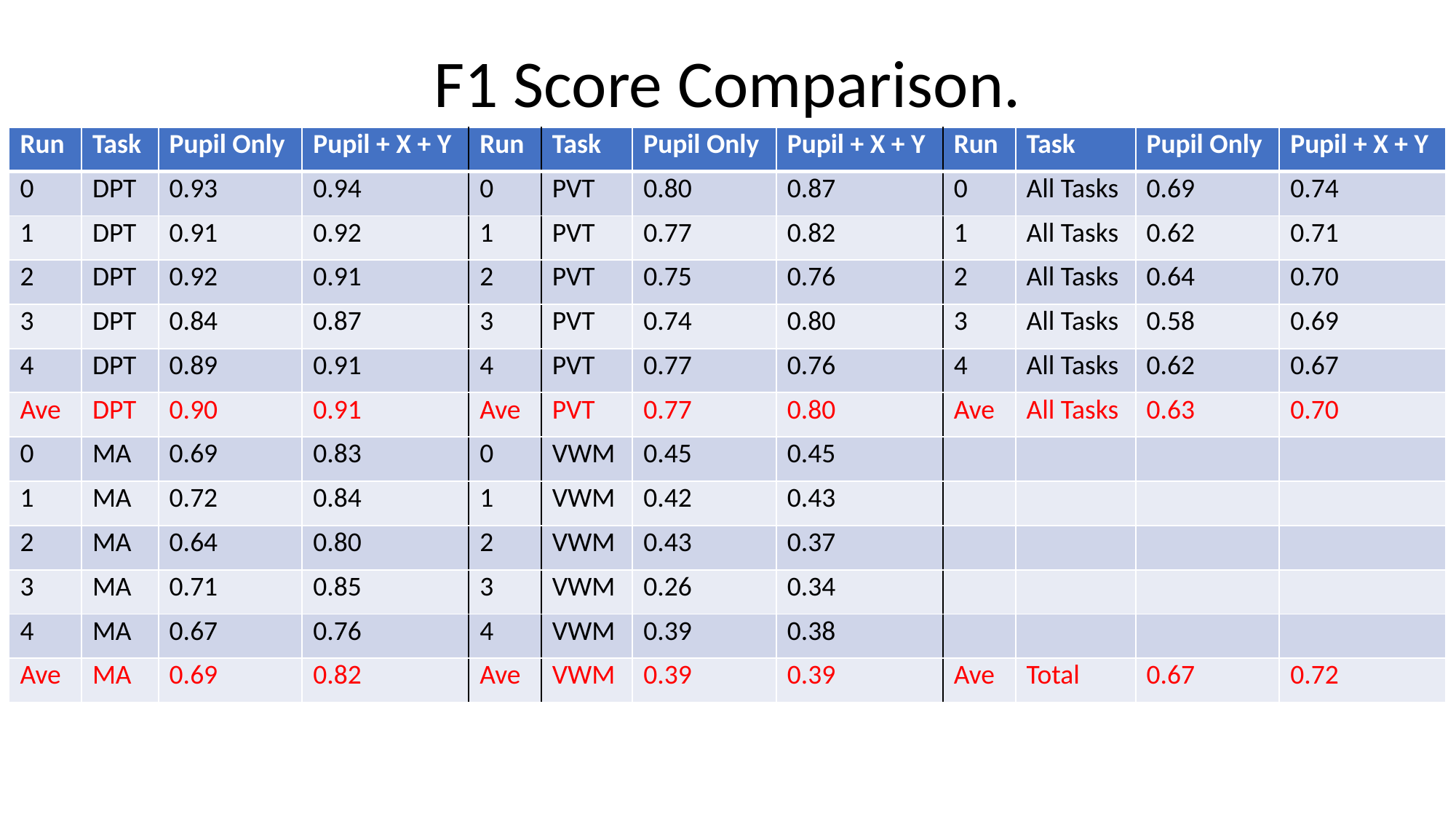

# F1 Score Comparison.
| Run | Task | Pupil Only | Pupil + X + Y | Run | Task | Pupil Only | Pupil + X + Y | Run | Task | Pupil Only | Pupil + X + Y |
| --- | --- | --- | --- | --- | --- | --- | --- | --- | --- | --- | --- |
| 0 | DPT | 0.93 | 0.94 | 0 | PVT | 0.80 | 0.87 | 0 | All Tasks | 0.69 | 0.74 |
| 1 | DPT | 0.91 | 0.92 | 1 | PVT | 0.77 | 0.82 | 1 | All Tasks | 0.62 | 0.71 |
| 2 | DPT | 0.92 | 0.91 | 2 | PVT | 0.75 | 0.76 | 2 | All Tasks | 0.64 | 0.70 |
| 3 | DPT | 0.84 | 0.87 | 3 | PVT | 0.74 | 0.80 | 3 | All Tasks | 0.58 | 0.69 |
| 4 | DPT | 0.89 | 0.91 | 4 | PVT | 0.77 | 0.76 | 4 | All Tasks | 0.62 | 0.67 |
| Ave | DPT | 0.90 | 0.91 | Ave | PVT | 0.77 | 0.80 | Ave | All Tasks | 0.63 | 0.70 |
| 0 | MA | 0.69 | 0.83 | 0 | VWM | 0.45 | 0.45 |  |  |  |  |
| 1 | MA | 0.72 | 0.84 | 1 | VWM | 0.42 | 0.43 |  |  |  |  |
| 2 | MA | 0.64 | 0.80 | 2 | VWM | 0.43 | 0.37 |  |  |  |  |
| 3 | MA | 0.71 | 0.85 | 3 | VWM | 0.26 | 0.34 |  |  |  |  |
| 4 | MA | 0.67 | 0.76 | 4 | VWM | 0.39 | 0.38 |  |  |  |  |
| Ave | MA | 0.69 | 0.82 | Ave | VWM | 0.39 | 0.39 | Ave | Total | 0.67 | 0.72 |